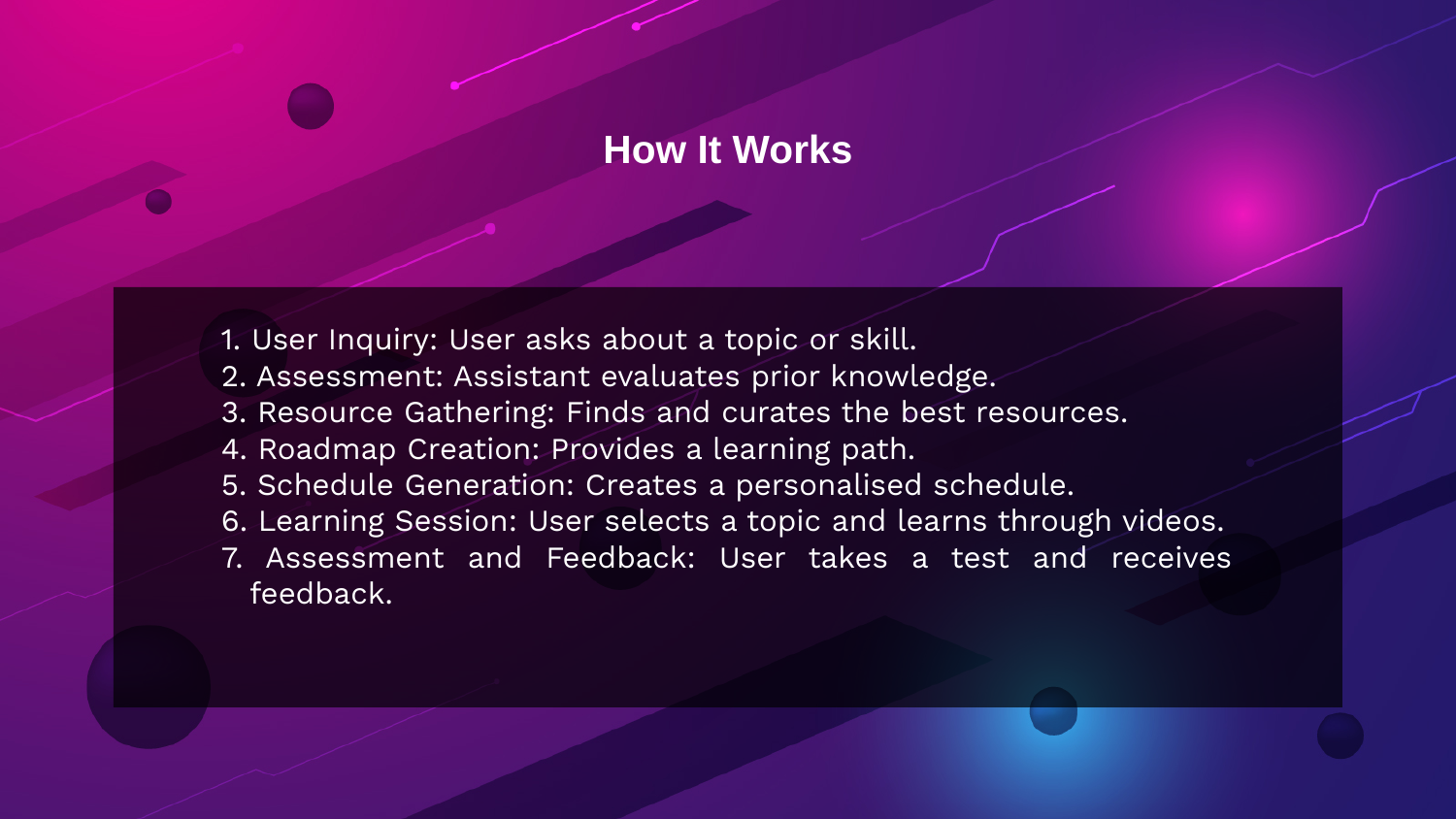

# How It Works
1. User Inquiry: User asks about a topic or skill.
2. Assessment: Assistant evaluates prior knowledge.
3. Resource Gathering: Finds and curates the best resources.
4. Roadmap Creation: Provides a learning path.
5. Schedule Generation: Creates a personalised schedule.
6. Learning Session: User selects a topic and learns through videos.
7. Assessment and Feedback: User takes a test and receives feedback.